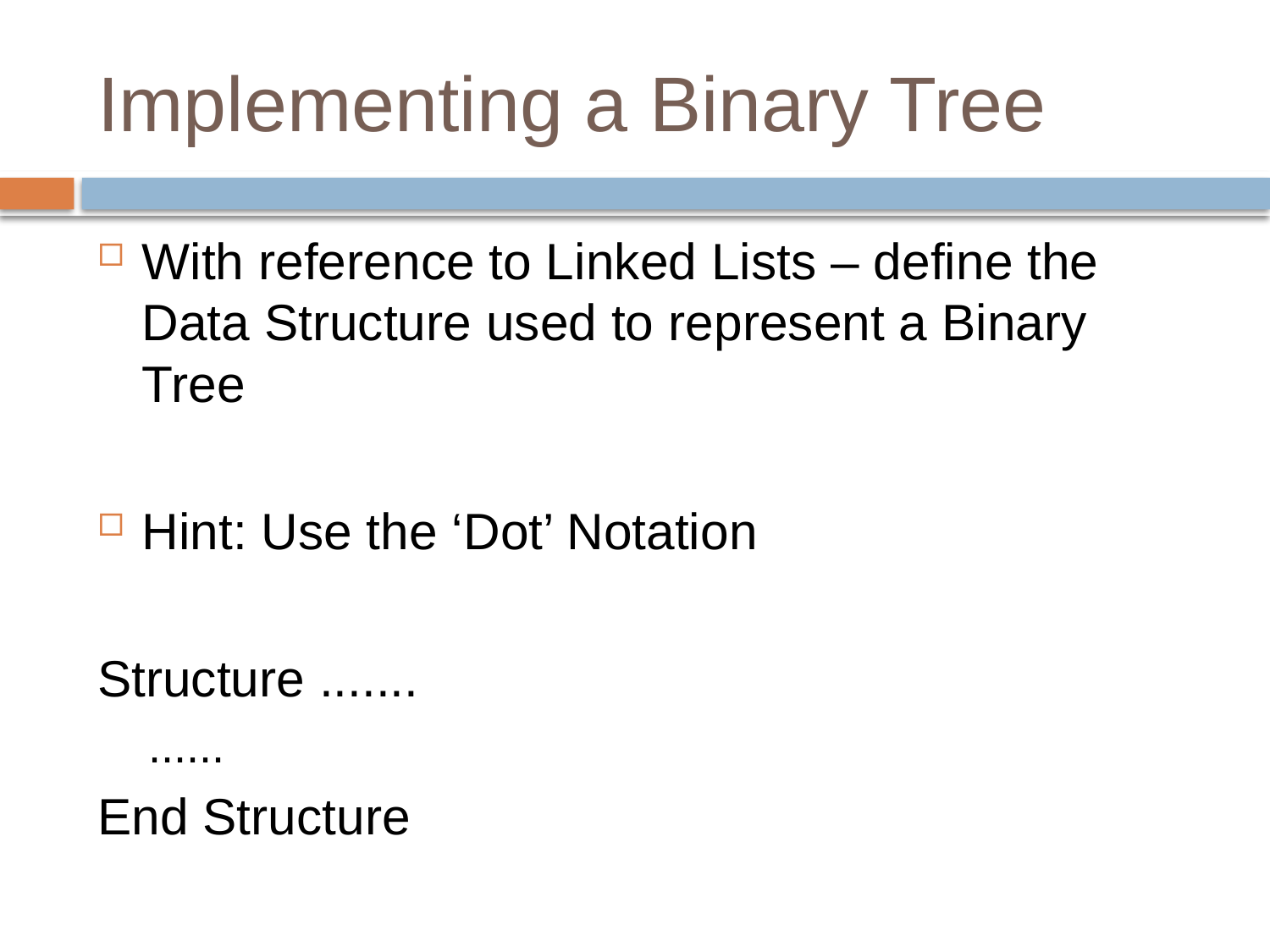

# Implementing a Binary Tree
With reference to Linked Lists – define the Data Structure used to represent a Binary Tree

Hint: Use the ‘Dot’ Notation

Structure .......
......
End Structure